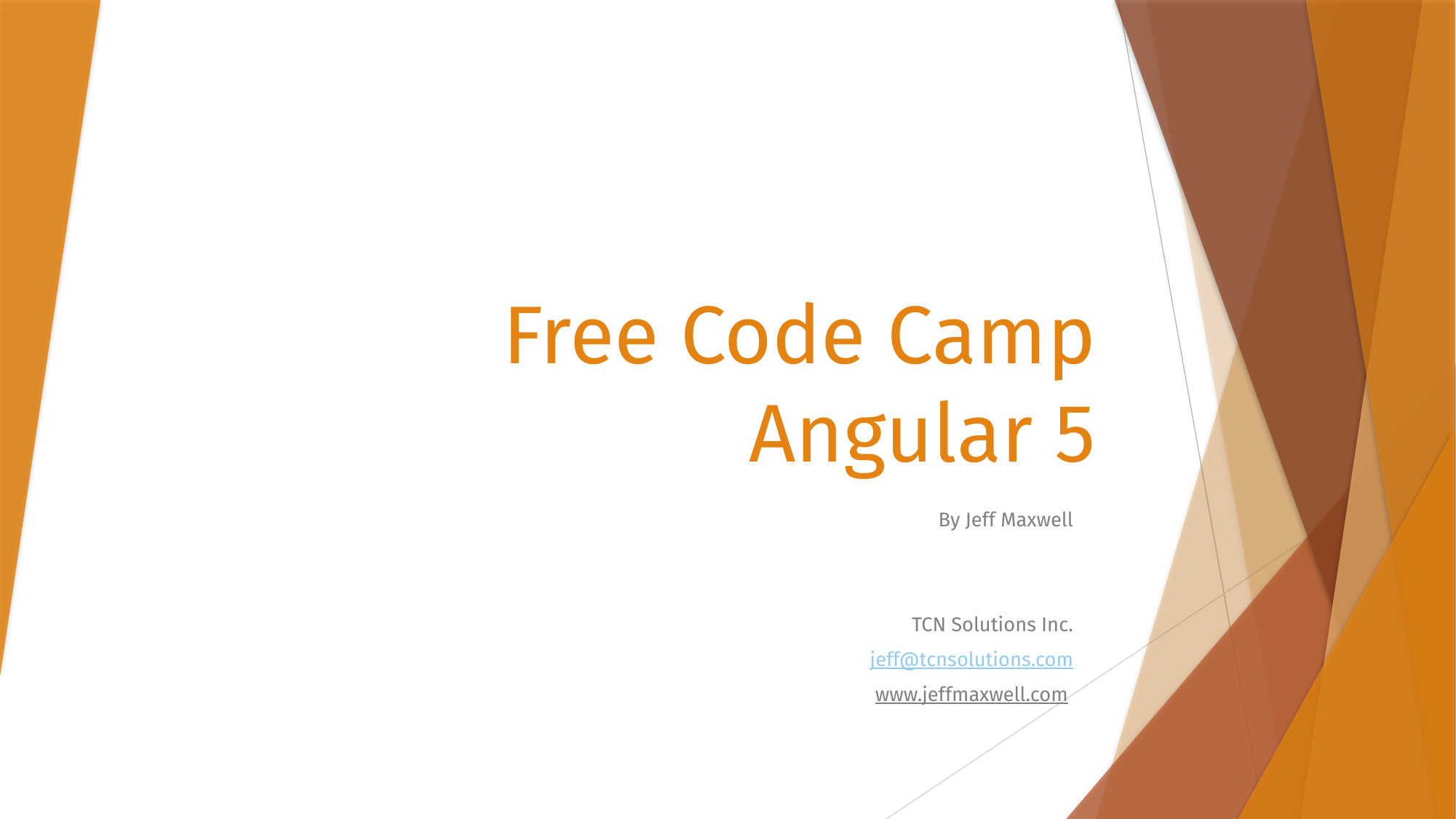

# Free Code Camp Angular 5
By Jeff Maxwell

TCN Solutions Inc.
jeff@tcnsolutions.com
www.jeffmaxwell.com